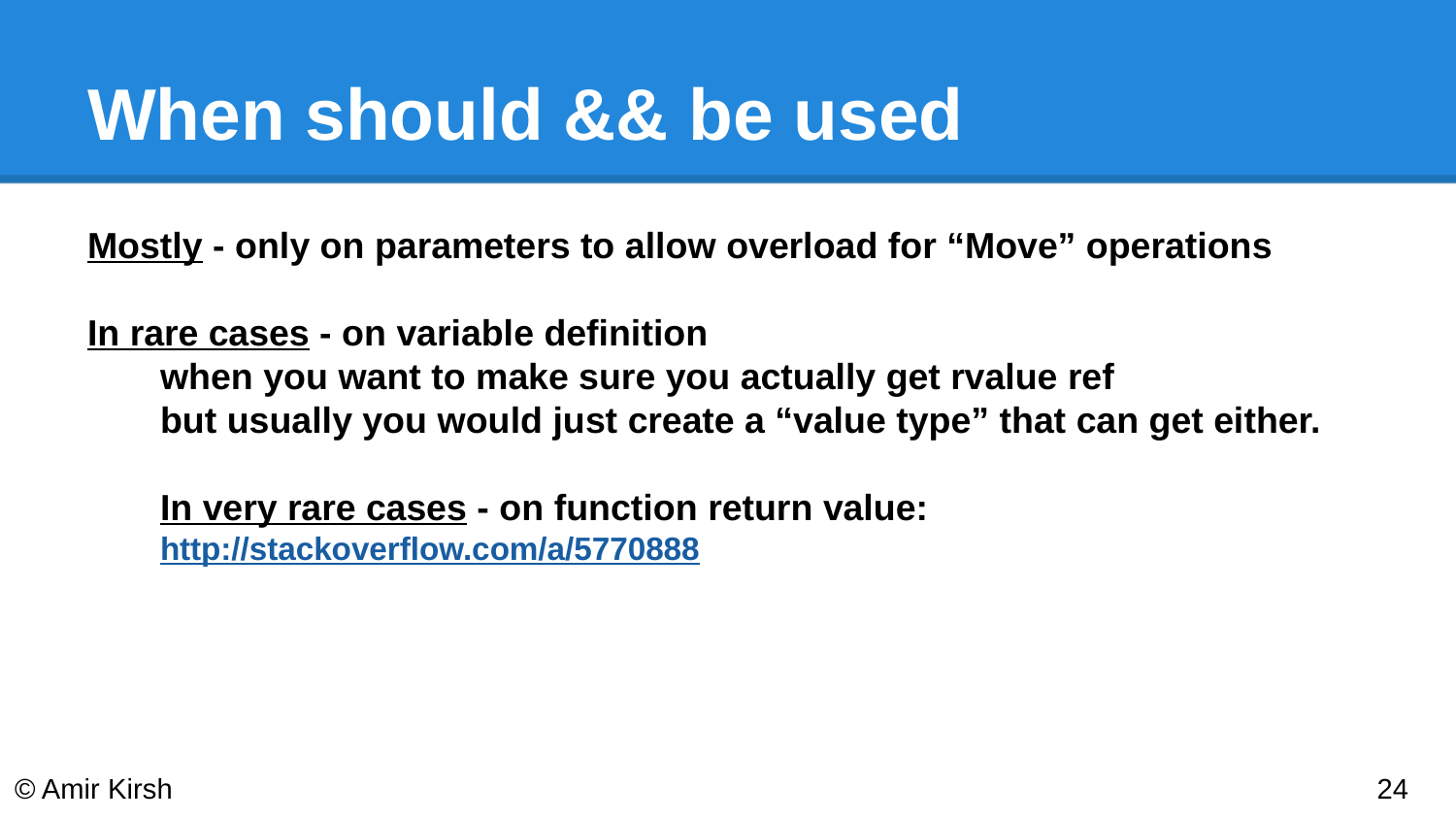

# When should && be used

Mostly - only on parameters to allow overload for “Move” operations

In rare cases - on variable definition
when you want to make sure you actually get rvalue ref
but usually you would just create a “value type” that can get either.

In very rare cases - on function return value: http://stackoverflow.com/a/5770888

© Amir Kirsh
24